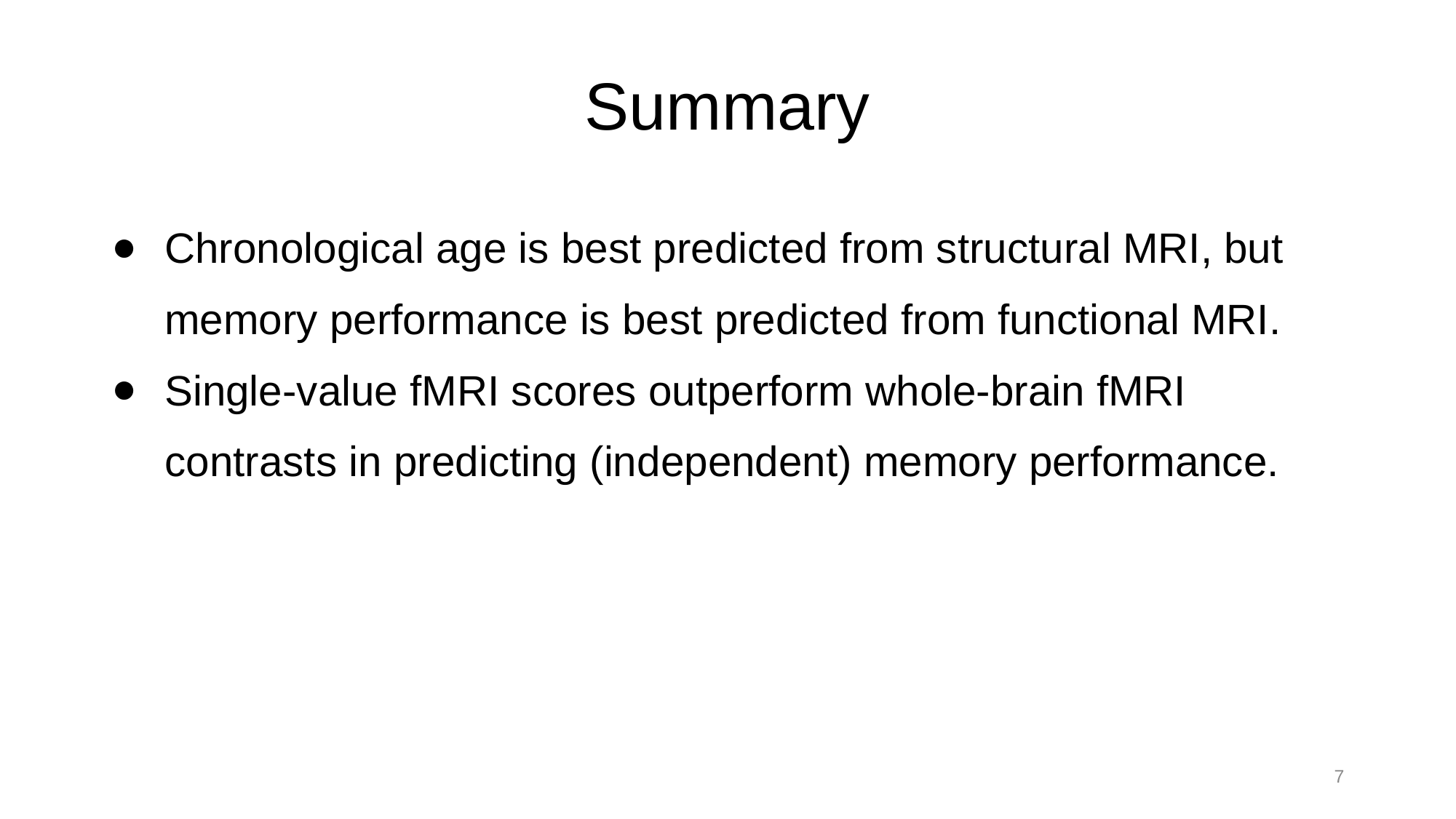

# Summary
Chronological age is best predicted from structural MRI, but memory performance is best predicted from functional MRI.
Single-value fMRI scores outperform whole-brain fMRI contrasts in predicting (independent) memory performance.
7